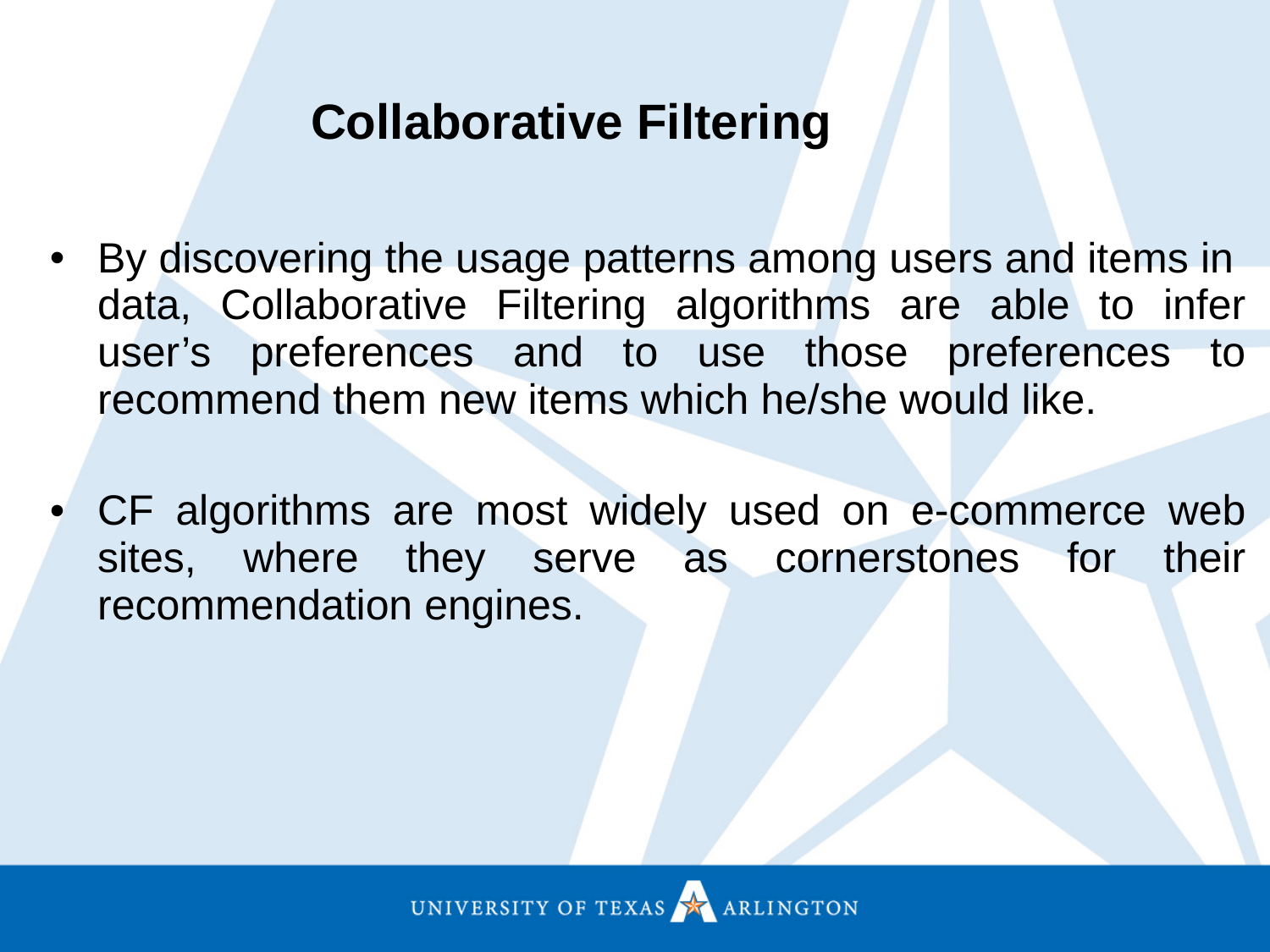

Collaborative Filtering

By discovering the usage patterns among users and items in  data, Collaborative Filtering algorithms are able to infer user’s preferences and to use those preferences to recommend them new items which he/she would like.

CF algorithms are most widely used on e-commerce web sites, where they serve as cornerstones for their recommendation engines.